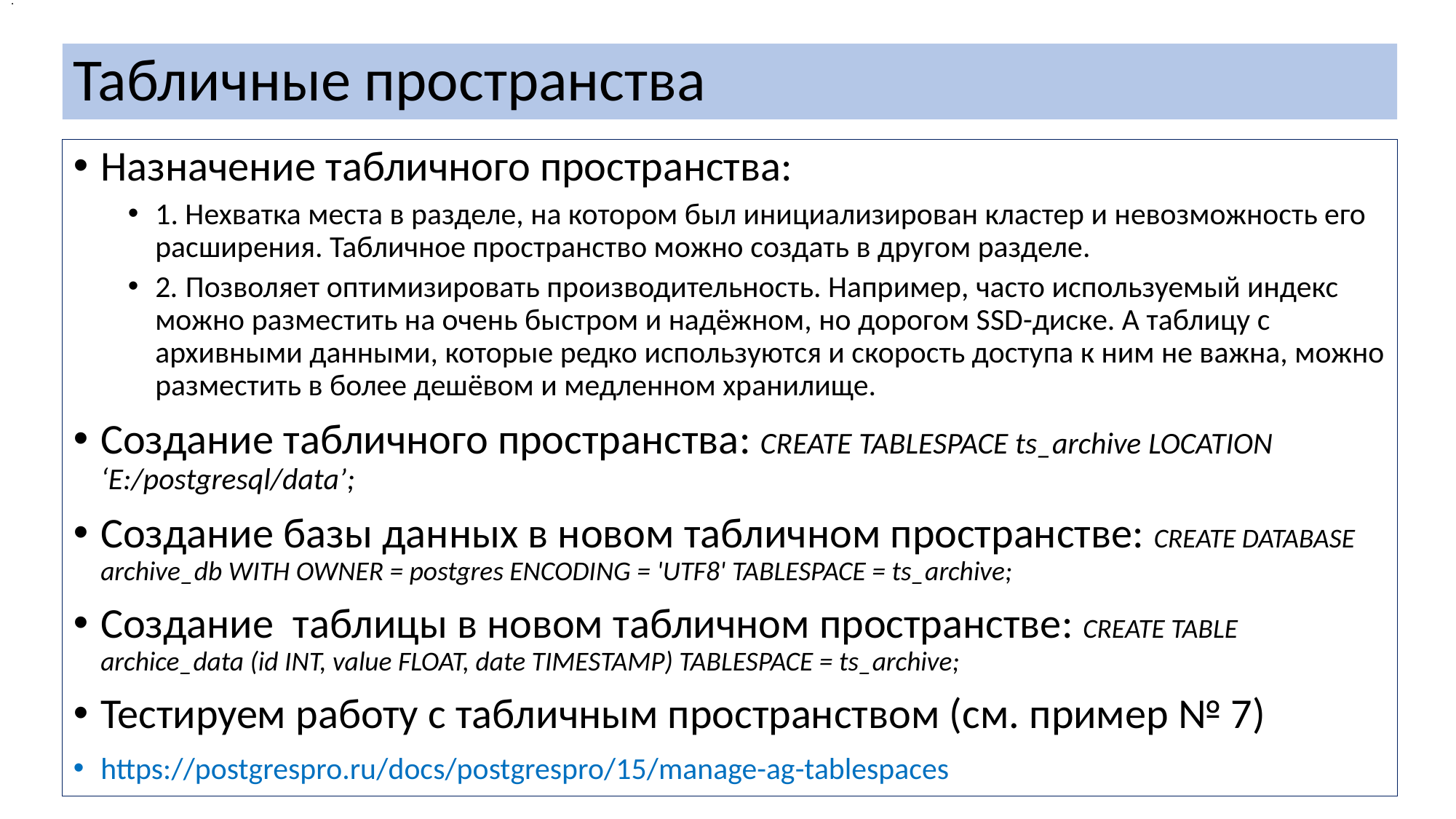

.
# Табличные пространства
Назначение табличного пространства:
1. Нехватка места в разделе, на котором был инициализирован кластер и невозможность его расширения. Табличное пространство можно создать в другом разделе.
2. Позволяет оптимизировать производительность. Например, часто используемый индекс можно разместить на очень быстром и надёжном, но дорогом SSD-диске. А таблицу с архивными данными, которые редко используются и скорость доступа к ним не важна, можно разместить в более дешёвом и медленном хранилище.
Создание табличного пространства: CREATE TABLESPACE ts_archive LOCATION ‘E:/postgresql/data’;
Создание базы данных в новом табличном пространстве: CREATE DATABASE archive_db WITH OWNER = postgres ENCODING = 'UTF8' TABLESPACE = ts_archive;
Создание  таблицы в новом табличном пространстве: CREATE TABLE archice_data (id INT, value FLOAT, date TIMESTAMP) TABLESPACE = ts_archive;
Тестируем работу с табличным пространством (см. пример № 7)
https://postgrespro.ru/docs/postgrespro/15/manage-ag-tablespaces